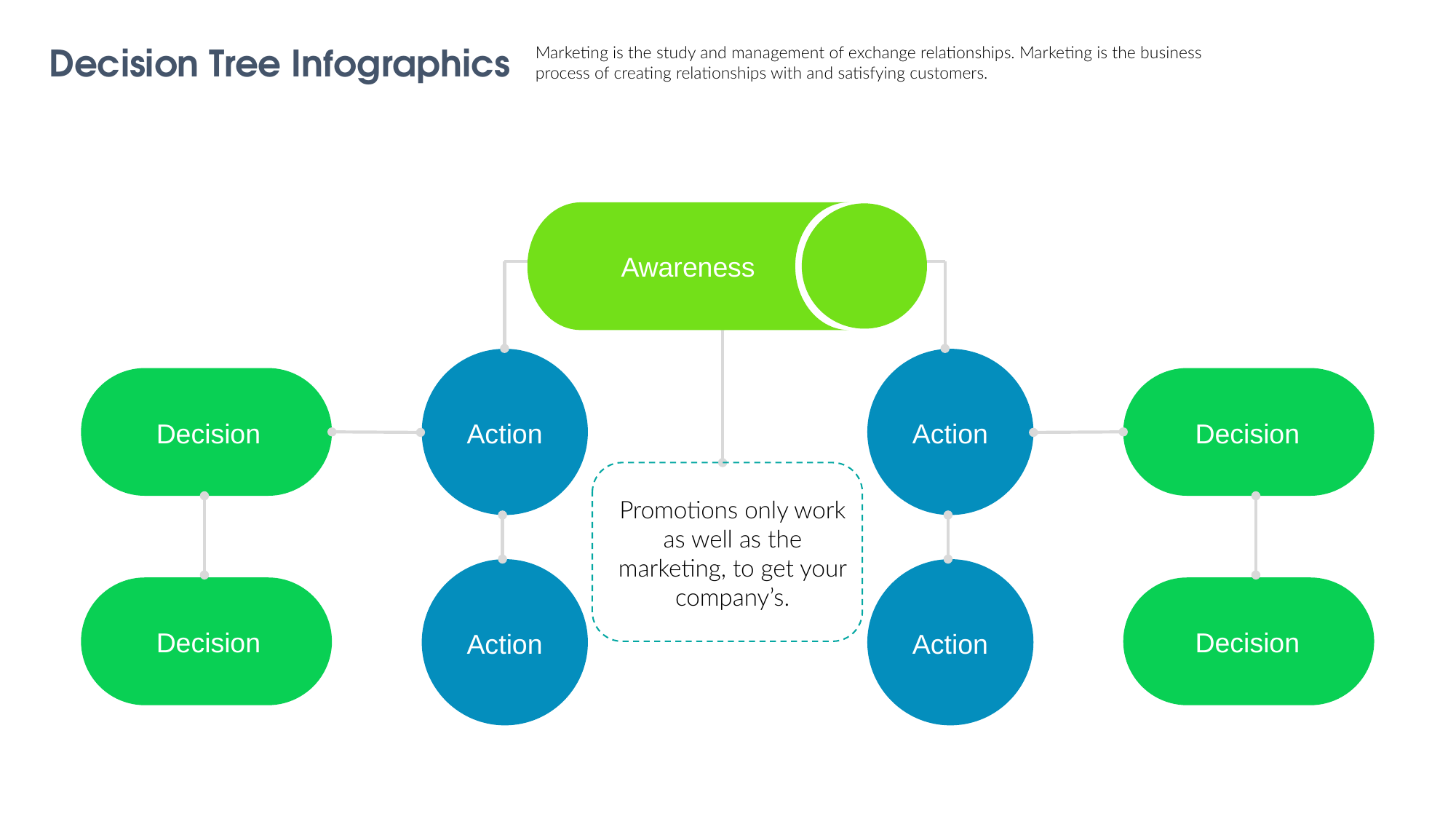

Decision Tree Infographics
Marketing is the study and management of exchange relationships. Marketing is the business process of creating relationships with and satisfying customers.
Awareness

Decision
Decision
Action
Action

Promotions only work as well as the marketing, to get your company’s.

Decision
Decision
Action
Action